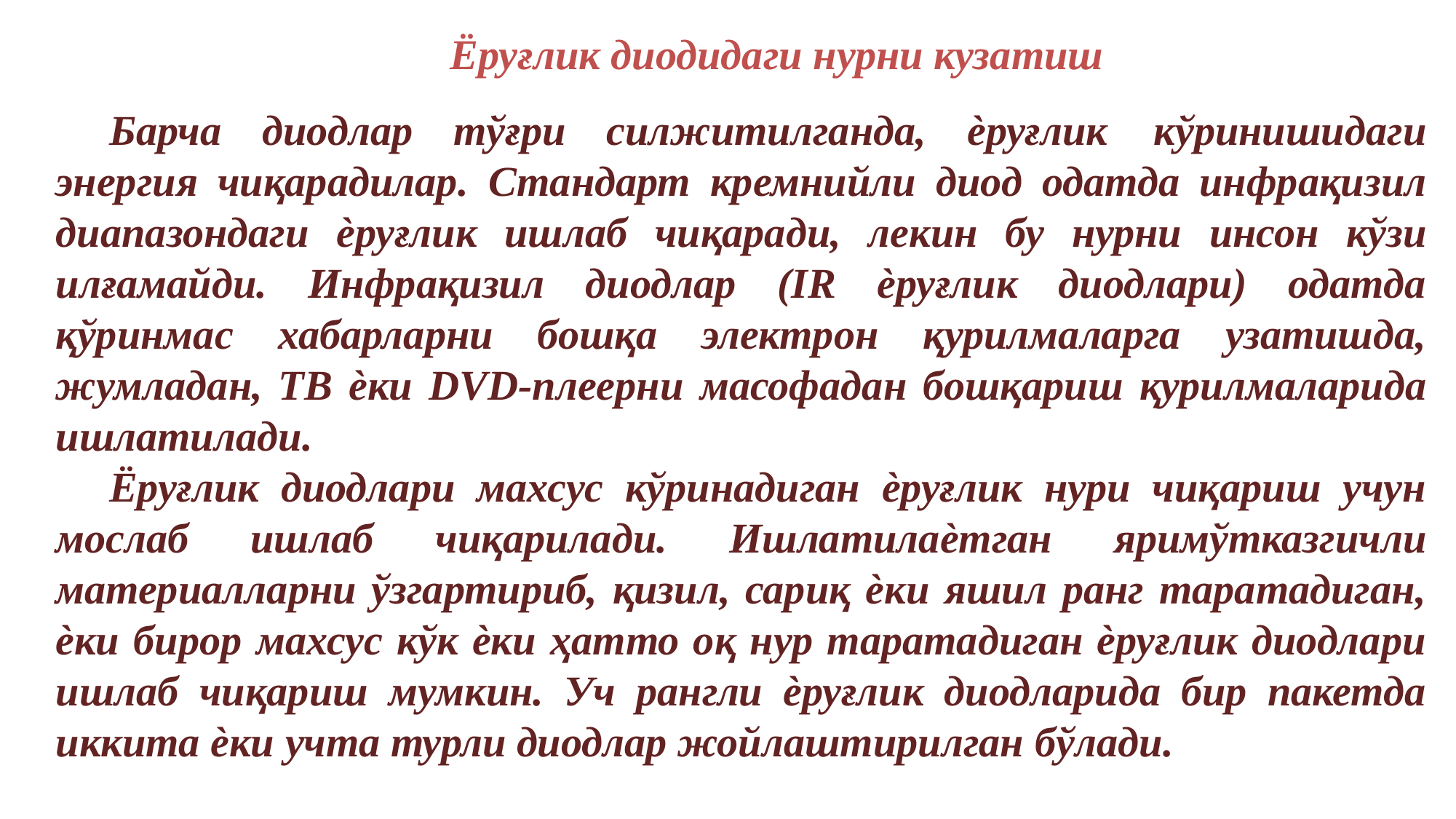

Ёруғлик диодидаги нурни кузатиш

Барча диодлар тўғри силжитилганда, ѐруғлик кўринишидаги энергия чиқарадилар. Стандарт кремнийли диод одатда инфрақизил диапазондаги ѐруғлик ишлаб чиқаради, лекин бу нурни инсон кўзи илғамайди. Инфрақизил диодлар (IR ѐруғлик диодлари) одатда қўринмас хабарларни бошқа электрон қурилмаларга узатишда, жумладан, ТВ ѐки DVD-плеерни масофадан бошқариш қурилмаларида ишлатилади.
Ёруғлик диодлари махсус кўринадиган ѐруғлик нури чиқариш учун мослаб ишлаб чиқарилади. Ишлатилаѐтган яримўтказгичли материалларни ўзгартириб, қизил, сариқ ѐки яшил ранг таратадиган, ѐки бирор махсус кўк ѐки ҳатто оқ нур таратадиган ѐруғлик диодлари ишлаб чиқариш мумкин. Уч рангли ѐруғлик диодларида бир пакетда иккита ѐки учта турли диодлар жойлаштирилган бўлади.